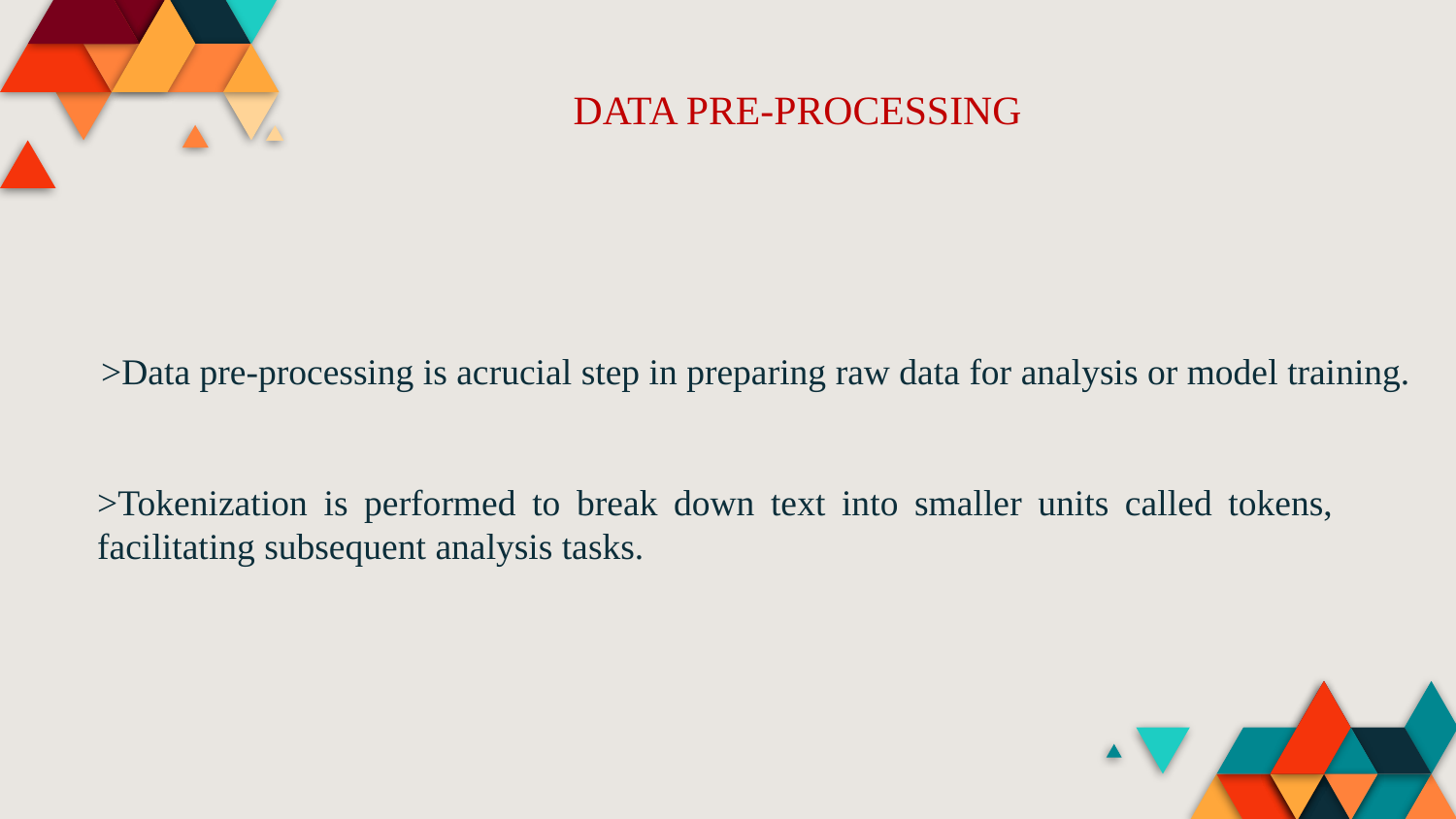

# DATA PRE-PROCESSING
>Data pre-processing is acrucial step in preparing raw data for analysis or model training.

>Tokenization is performed to break down text into smaller units called tokens,      facilitating subsequent analysis tasks.